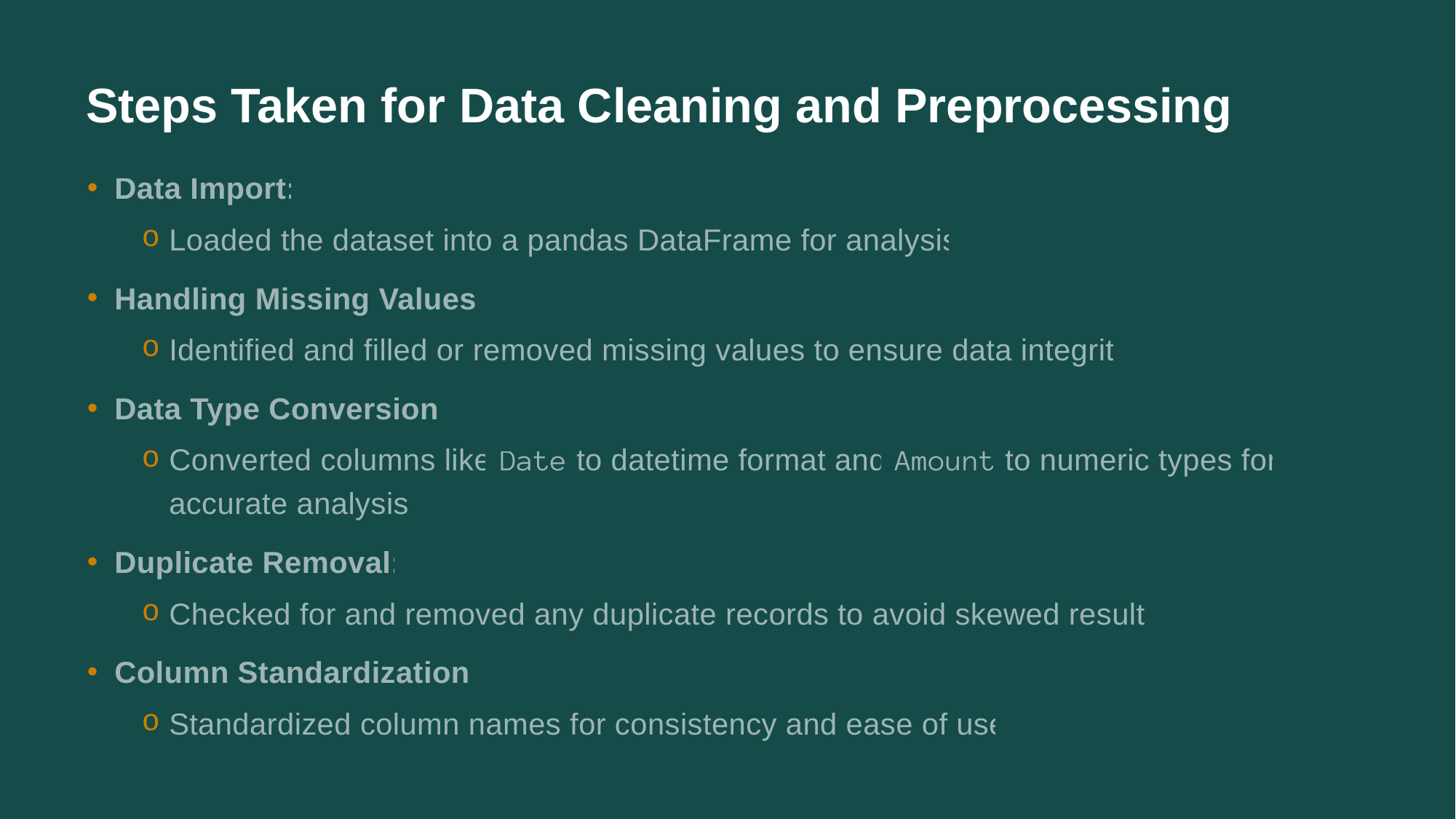

# Steps Taken for Data Cleaning and Preprocessing
Data Import:
Loaded the dataset into a pandas DataFrame for analysis.
Handling Missing Values:
Identified and filled or removed missing values to ensure data integrity.
Data Type Conversion:
Converted columns like Date to datetime format and Amount to numeric types for accurate analysis.
Duplicate Removal:
Checked for and removed any duplicate records to avoid skewed results.
Column Standardization:
Standardized column names for consistency and ease of use.